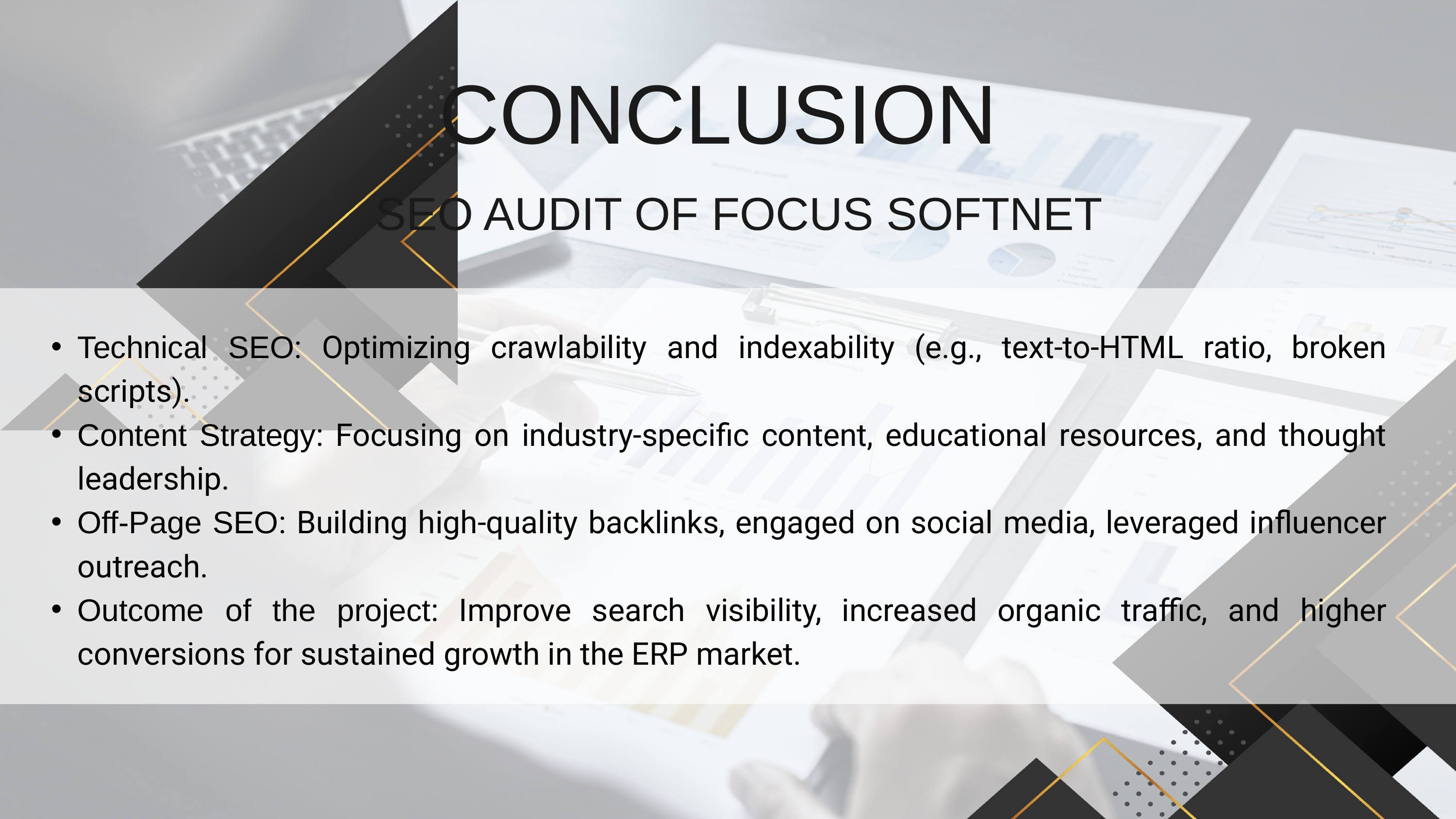

CONCLUSION
SEO AUDIT OF FOCUS SOFTNET

Technical SEO: Optimizing crawlability and indexability (e.g., text-to-HTML ratio, broken scripts).
Content Strategy: Focusing on industry-specific content, educational resources, and thought leadership.
Off-Page SEO: Building high-quality backlinks, engaged on social media, leveraged influencer outreach.
Outcome of the project: Improve search visibility, increased organic traffic, and higher conversions for sustained growth in the ERP market.